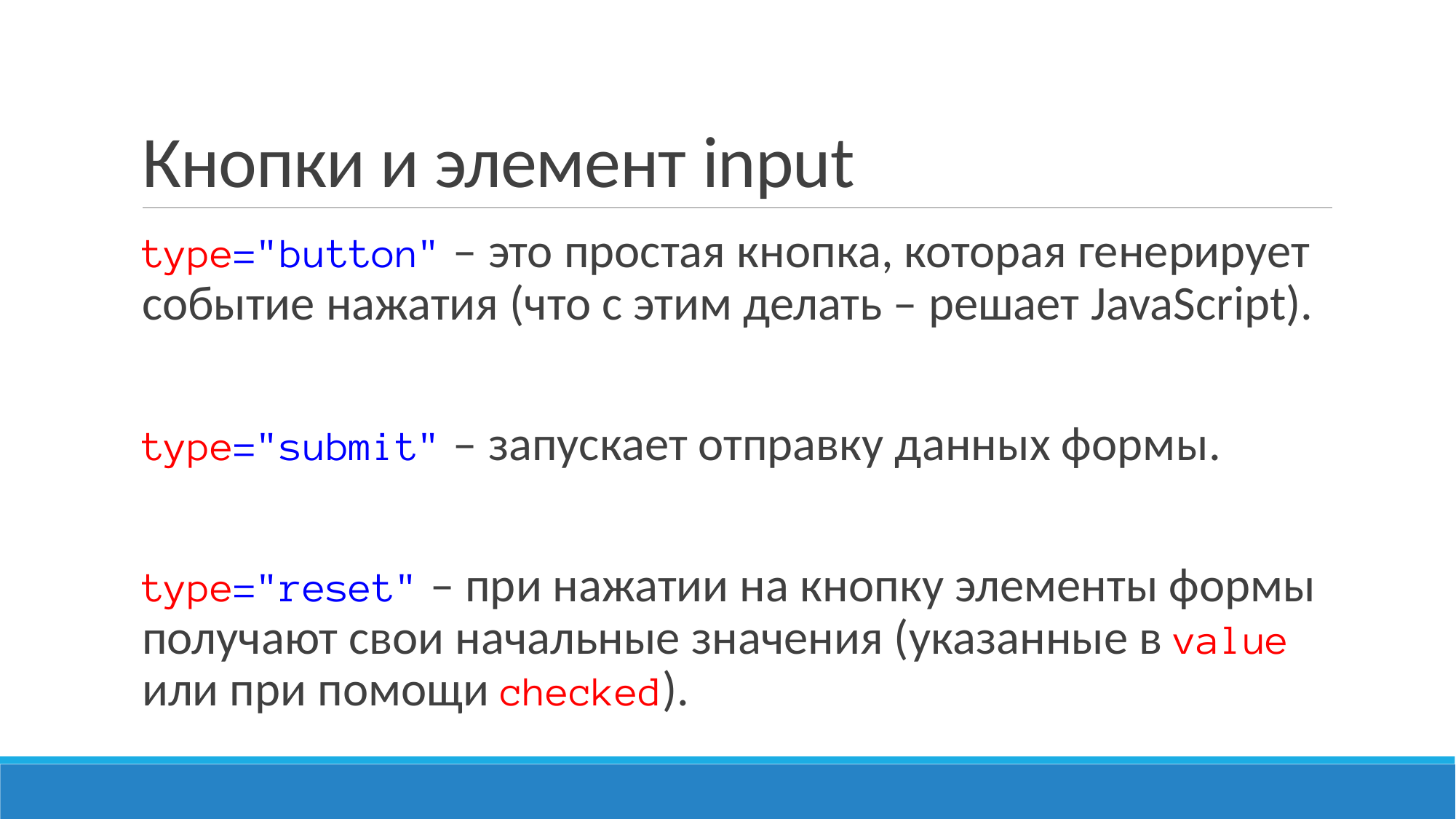

# Кнопки и элемент input
type="button" – это простая кнопка, которая генерирует событие нажатия (что с этим делать – решает JavaScript).

type="submit" – запускает отправку данных формы.

type="reset" – при нажатии на кнопку элементы формы получают свои начальные значения (указанные в value или при помощи checked).